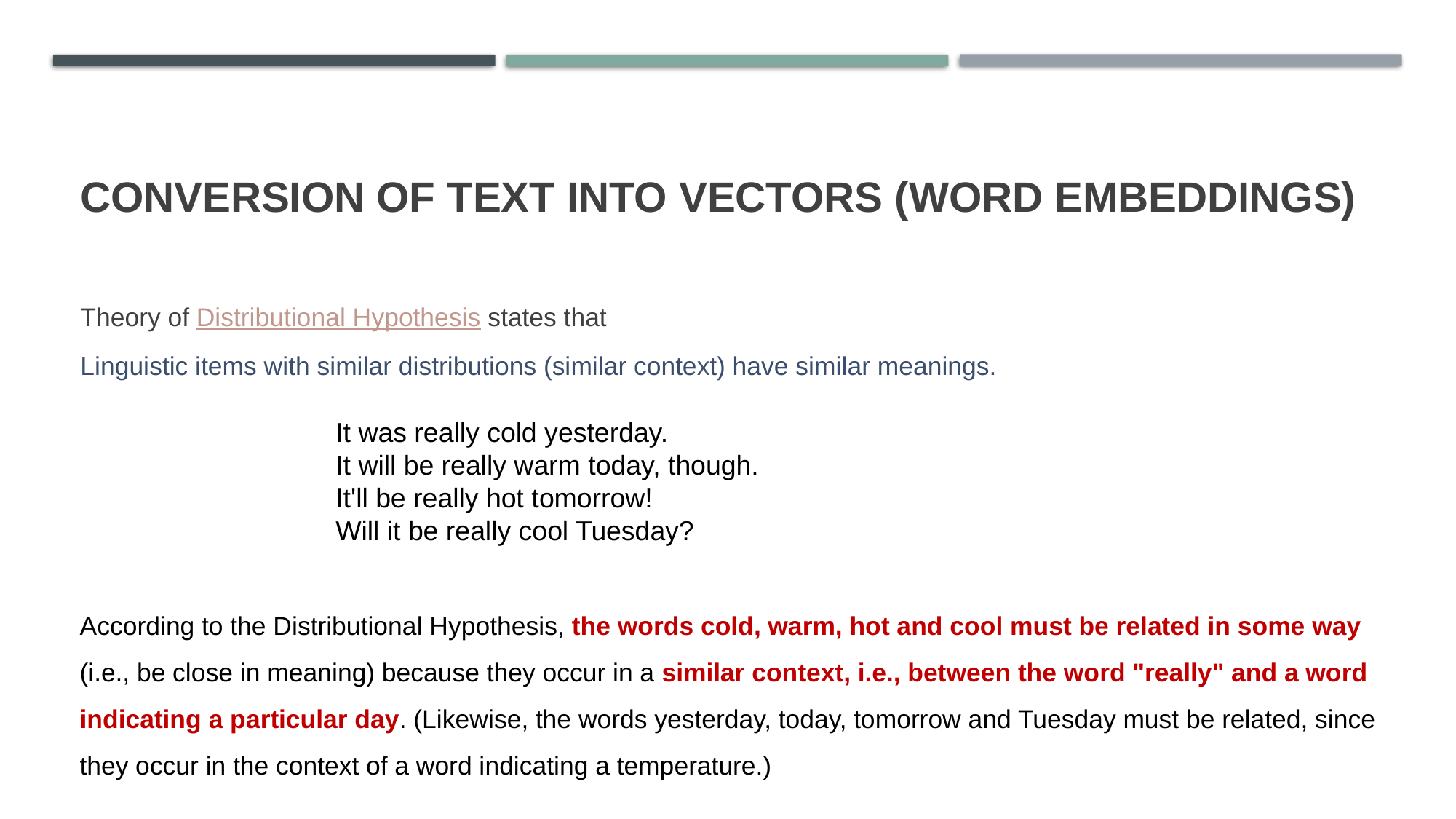

# Conversion of text into vectors (WORD EMBEDDINGS)
Theory of Distributional Hypothesis states that
Linguistic items with similar distributions (similar context) have similar meanings.
It was really cold yesterday.
It will be really warm today, though.
It'll be really hot tomorrow!
Will it be really cool Tuesday?

According to the Distributional Hypothesis, the words cold, warm, hot and cool must be related in some way (i.e., be close in meaning) because they occur in a similar context, i.e., between the word "really" and a word indicating a particular day. (Likewise, the words yesterday, today, tomorrow and Tuesday must be related, since they occur in the context of a word indicating a temperature.)